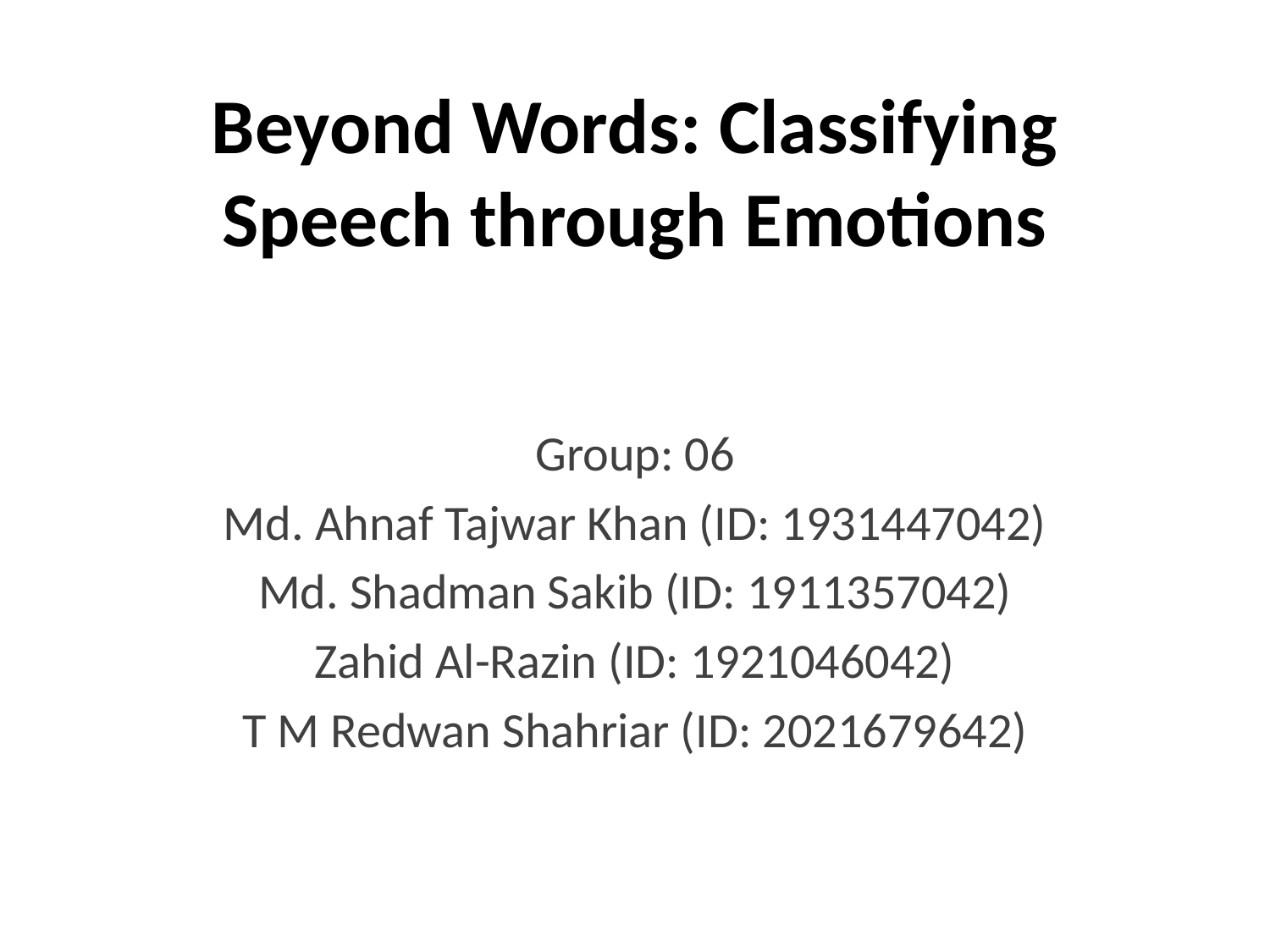

# Beyond Words: Classifying Speech through Emotions
Group: 06
Md. Ahnaf Tajwar Khan (ID: 1931447042)
Md. Shadman Sakib (ID: 1911357042)
Zahid Al-Razin (ID: 1921046042)
T M Redwan Shahriar (ID: 2021679642)